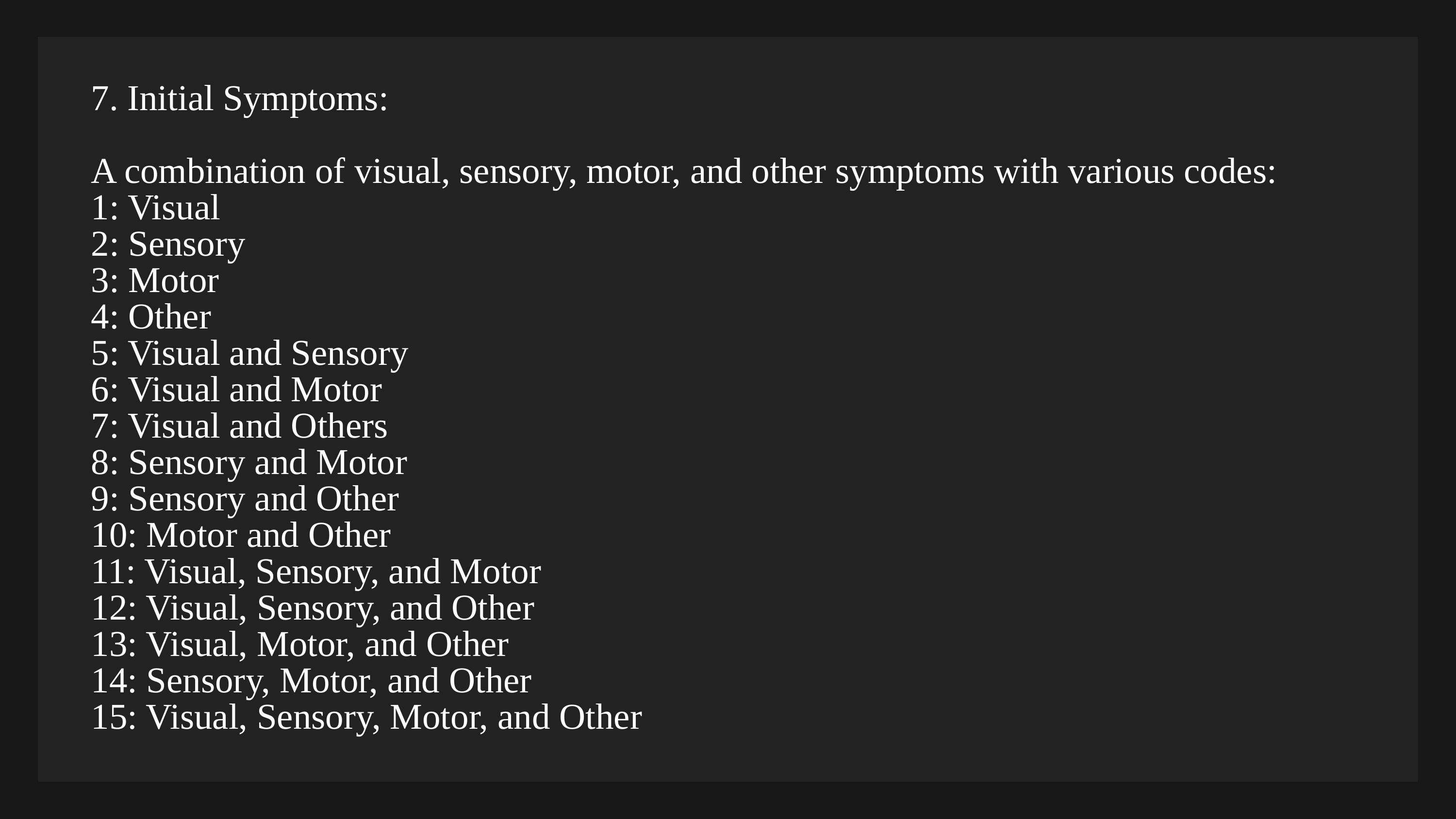

7. Initial Symptoms:

 A combination of visual, sensory, motor, and other symptoms with various codes:
 1: Visual
 2: Sensory
 3: Motor
 4: Other
 5: Visual and Sensory
 6: Visual and Motor
 7: Visual and Others
 8: Sensory and Motor
 9: Sensory and Other
 10: Motor and Other
 11: Visual, Sensory, and Motor
 12: Visual, Sensory, and Other
 13: Visual, Motor, and Other
 14: Sensory, Motor, and Other
 15: Visual, Sensory, Motor, and Other